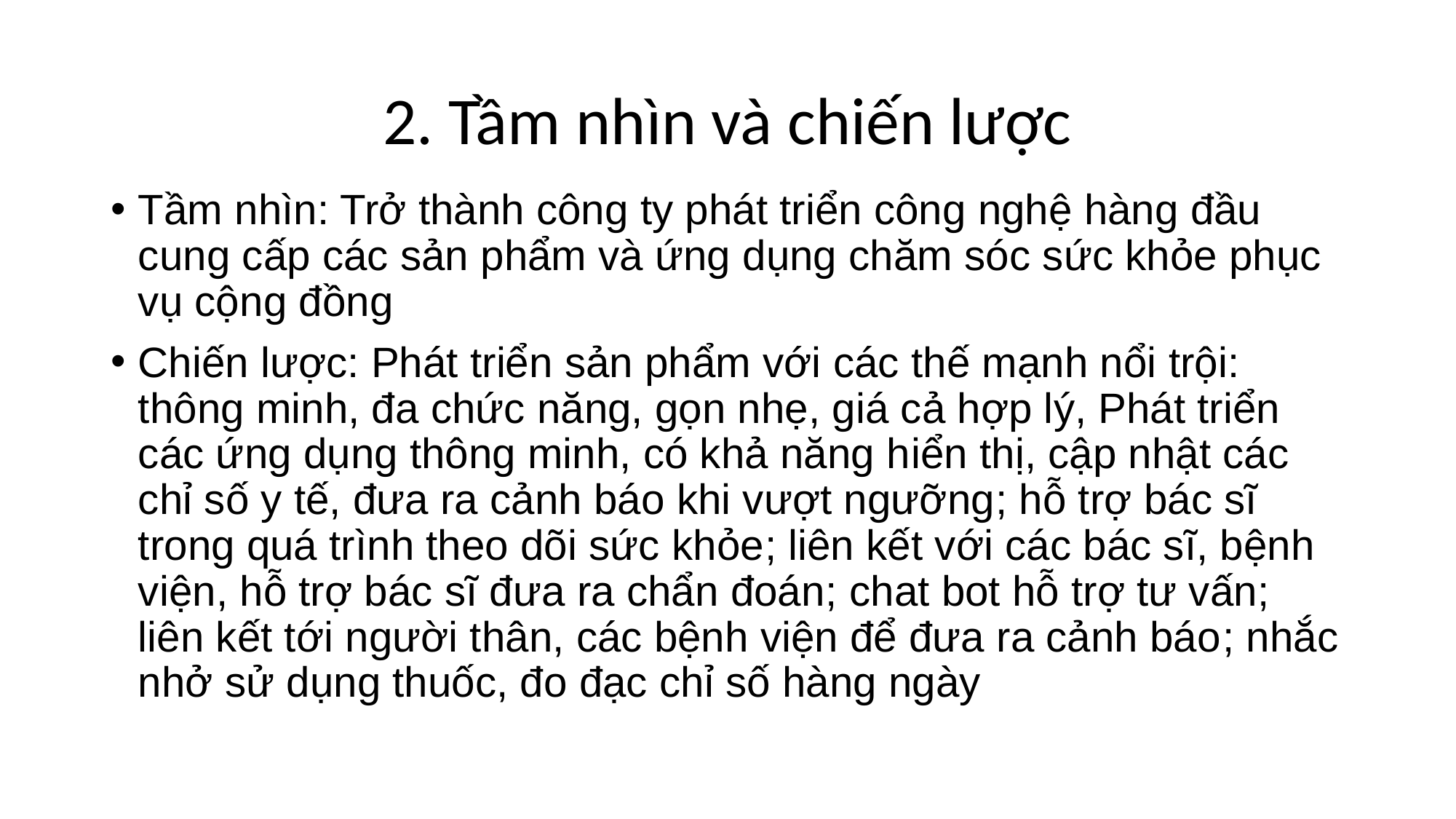

# 2. Tầm nhìn và chiến lược
Tầm nhìn: Trở thành công ty phát triển công nghệ hàng đầu cung cấp các sản phẩm và ứng dụng chăm sóc sức khỏe phục vụ cộng đồng
Chiến lược: Phát triển sản phẩm với các thế mạnh nổi trội: thông minh, đa chức năng, gọn nhẹ, giá cả hợp lý, Phát triển các ứng dụng thông minh, có khả năng hiển thị, cập nhật các chỉ số y tế, đưa ra cảnh báo khi vượt ngưỡng; hỗ trợ bác sĩ trong quá trình theo dõi sức khỏe; liên kết với các bác sĩ, bệnh viện, hỗ trợ bác sĩ đưa ra chẩn đoán; chat bot hỗ trợ tư vấn; liên kết tới người thân, các bệnh viện để đưa ra cảnh báo; nhắc nhở sử dụng thuốc, đo đạc chỉ số hàng ngày